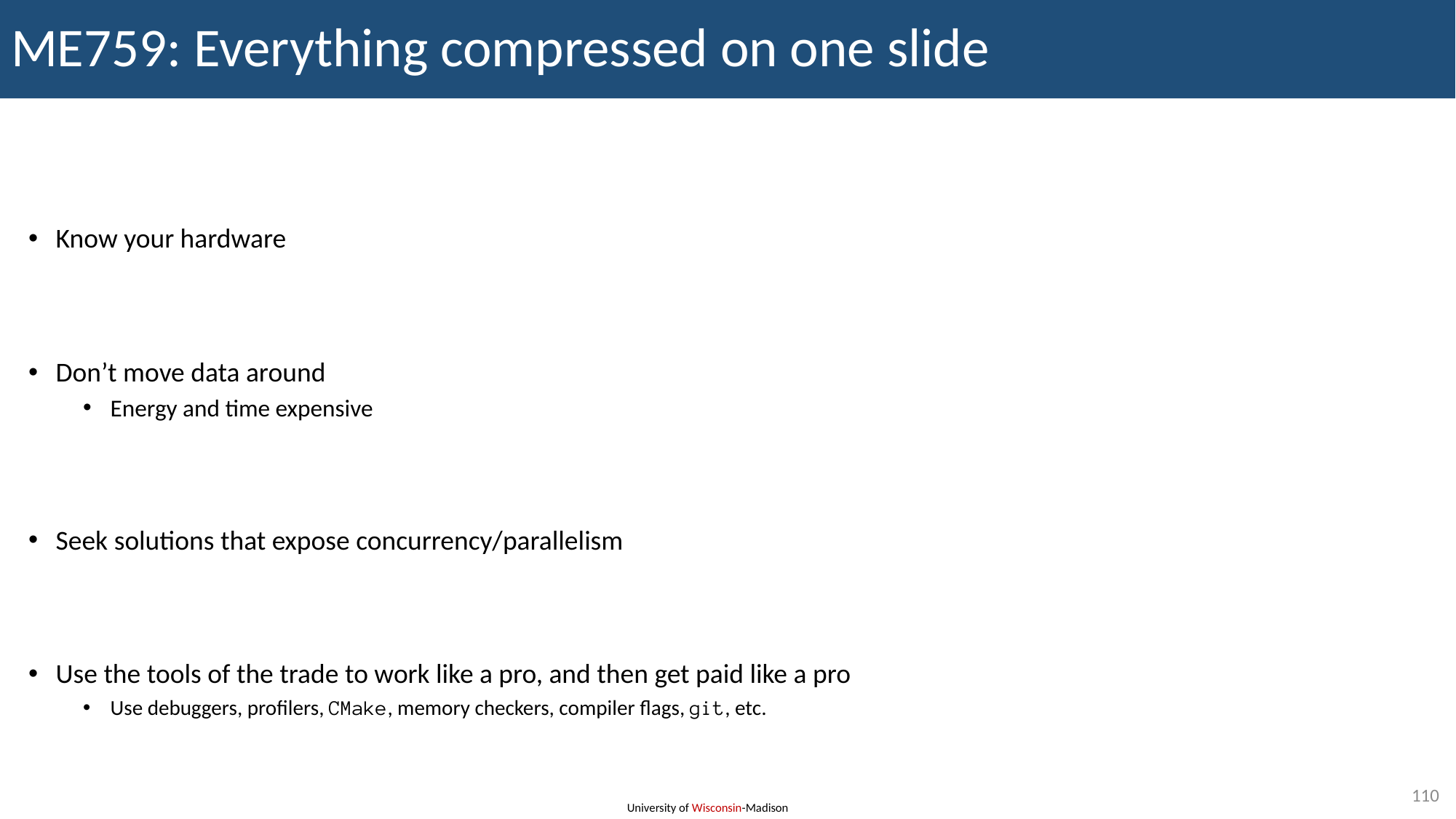

# ME759: Everything compressed on one slide

Know your hardware

Don’t move data around
Energy and time expensive

Seek solutions that expose concurrency/parallelism

Use the tools of the trade to work like a pro, and then get paid like a pro
Use debuggers, profilers, CMake, memory checkers, compiler flags, git, etc.
110